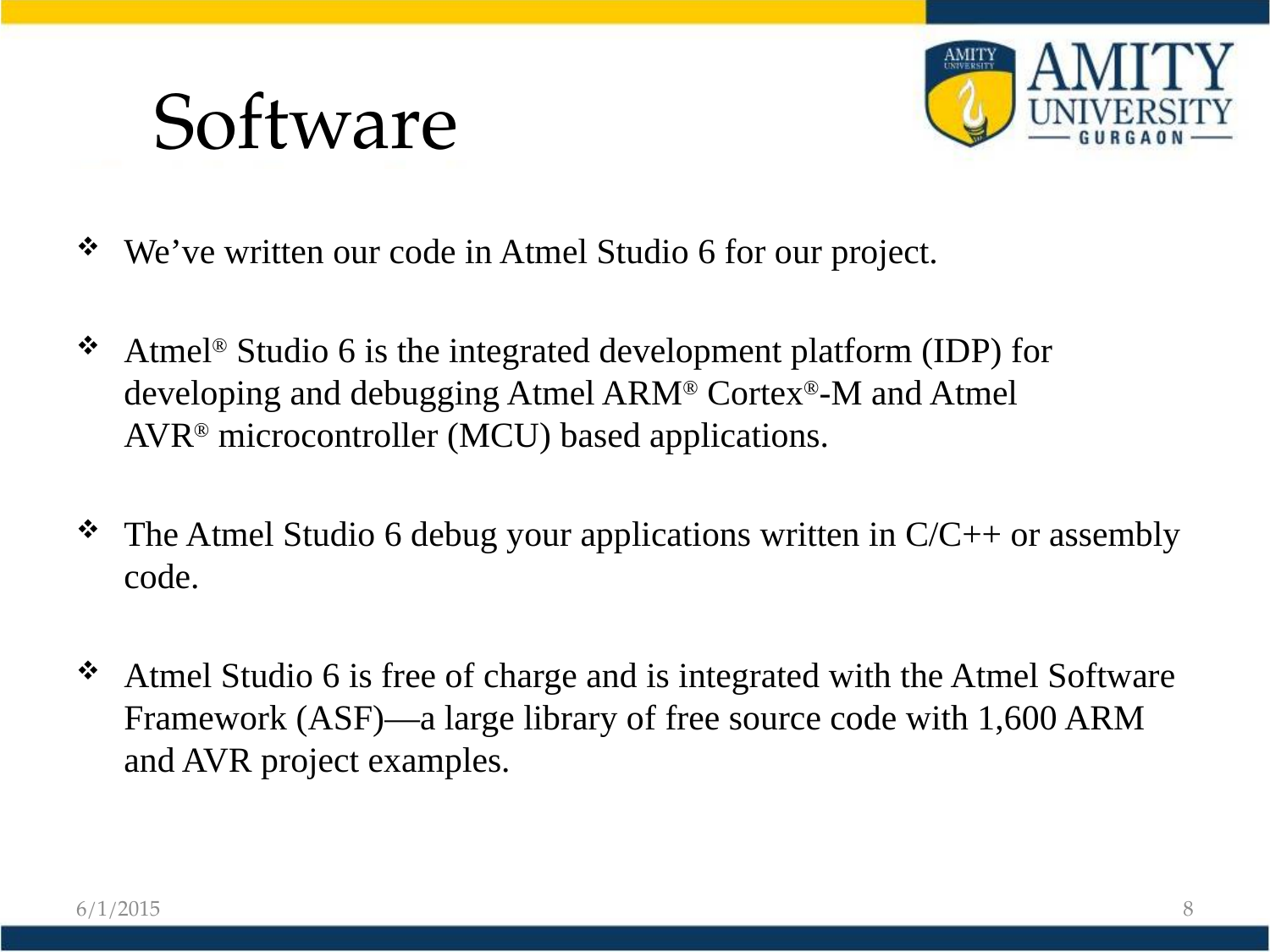

# Software
We’ve written our code in Atmel Studio 6 for our project.

Atmel® Studio 6 is the integrated development platform (IDP) for developing and debugging Atmel ARM® Cortex®-M and Atmel AVR® microcontroller (MCU) based applications.

The Atmel Studio 6 debug your applications written in C/C++ or assembly code.

Atmel Studio 6 is free of charge and is integrated with the Atmel Software Framework (ASF)—a large library of free source code with 1,600 ARM and AVR project examples.

6/1/2015
8